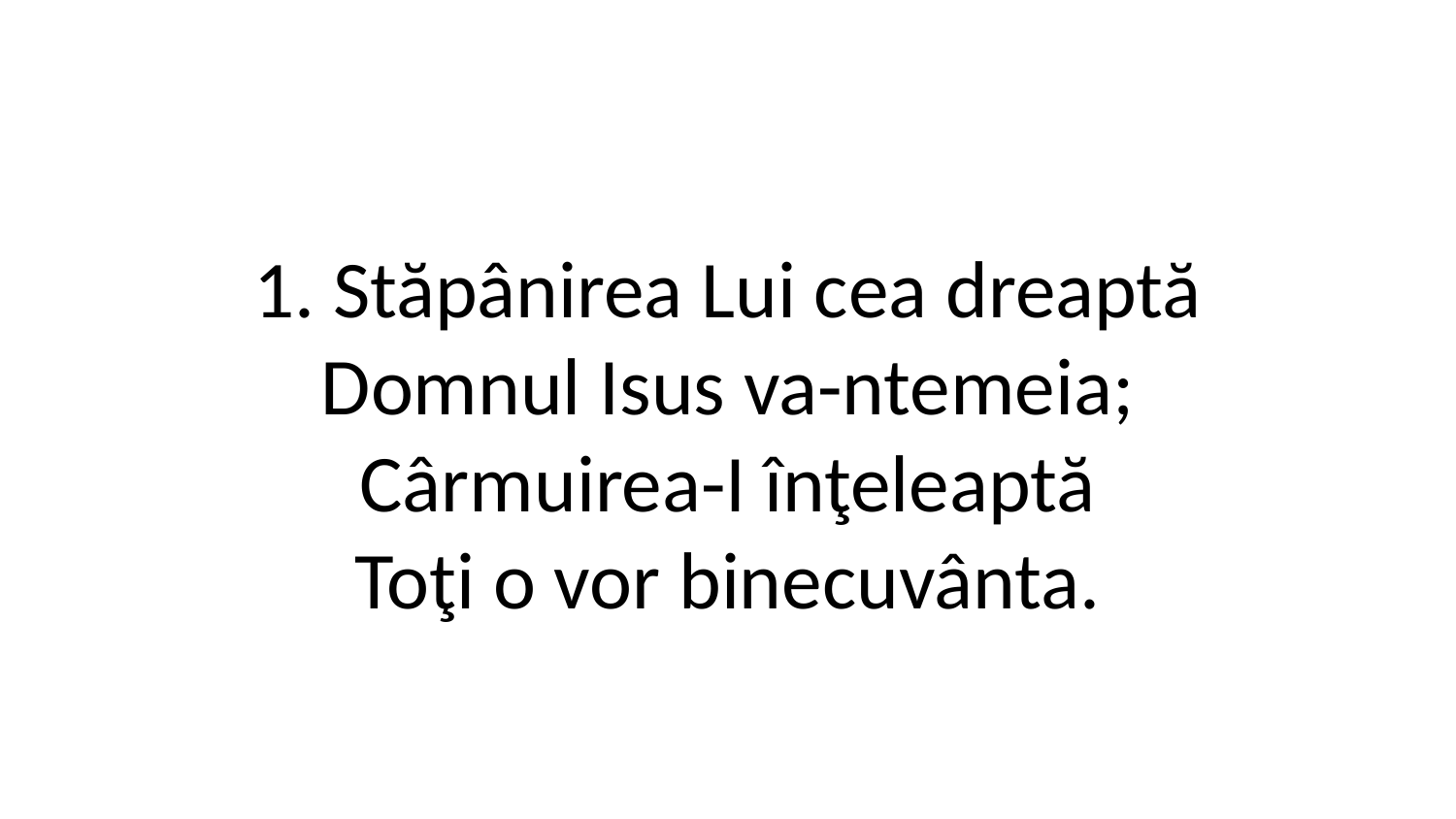

1. Stăpânirea Lui cea dreaptă
Domnul Isus va-ntemeia;
Cârmuirea-I înţeleaptă
Toţi o vor binecuvânta.